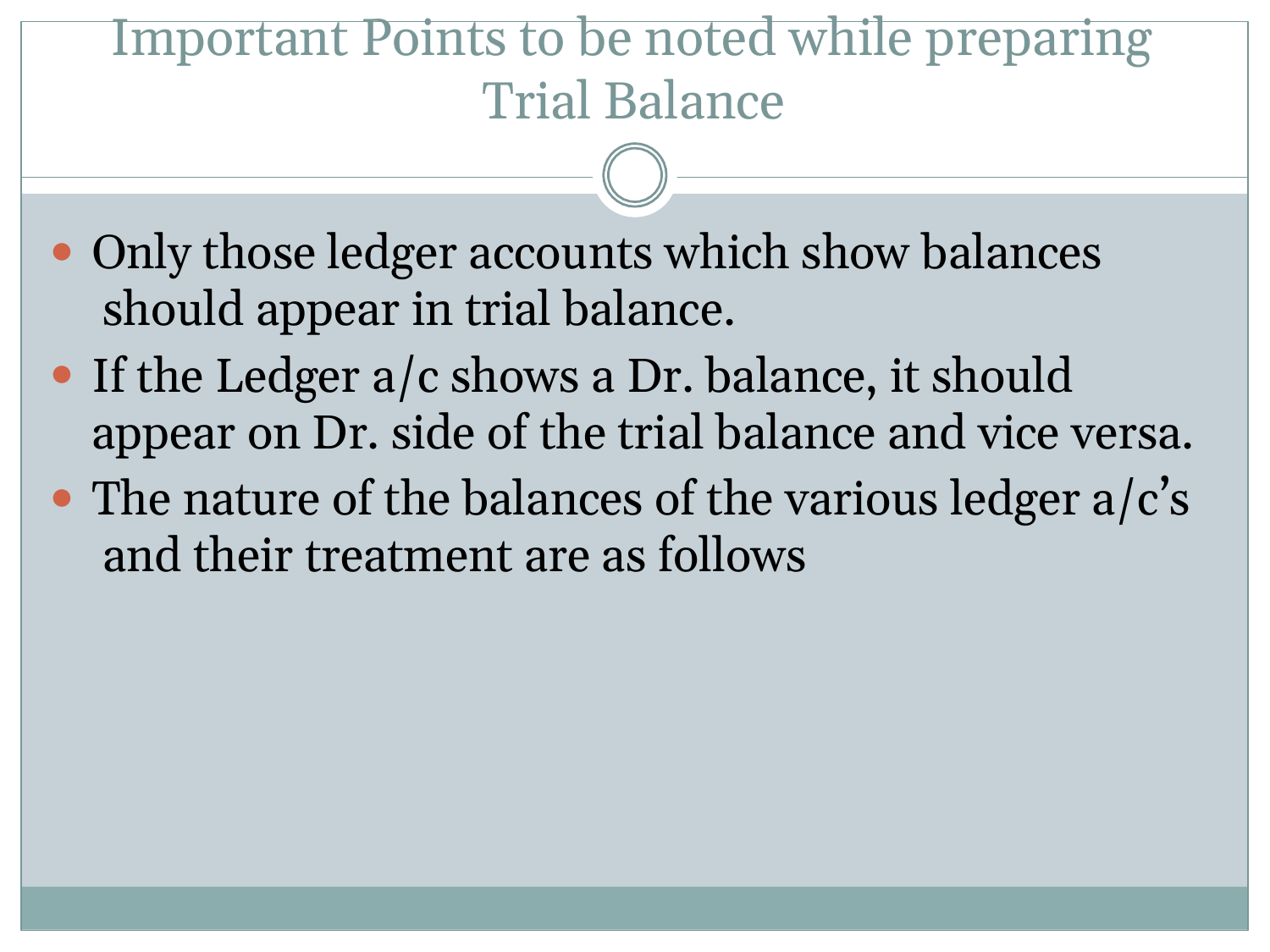

# Important Points to be noted while preparing
Trial Balance

Only those ledger accounts which show balances  should appear in trial balance.
If the Ledger a/c shows a Dr. balance, it should  appear on Dr. side of the trial balance and vice versa.
The nature of the balances of the various ledger a/c’s  and their treatment are as follows